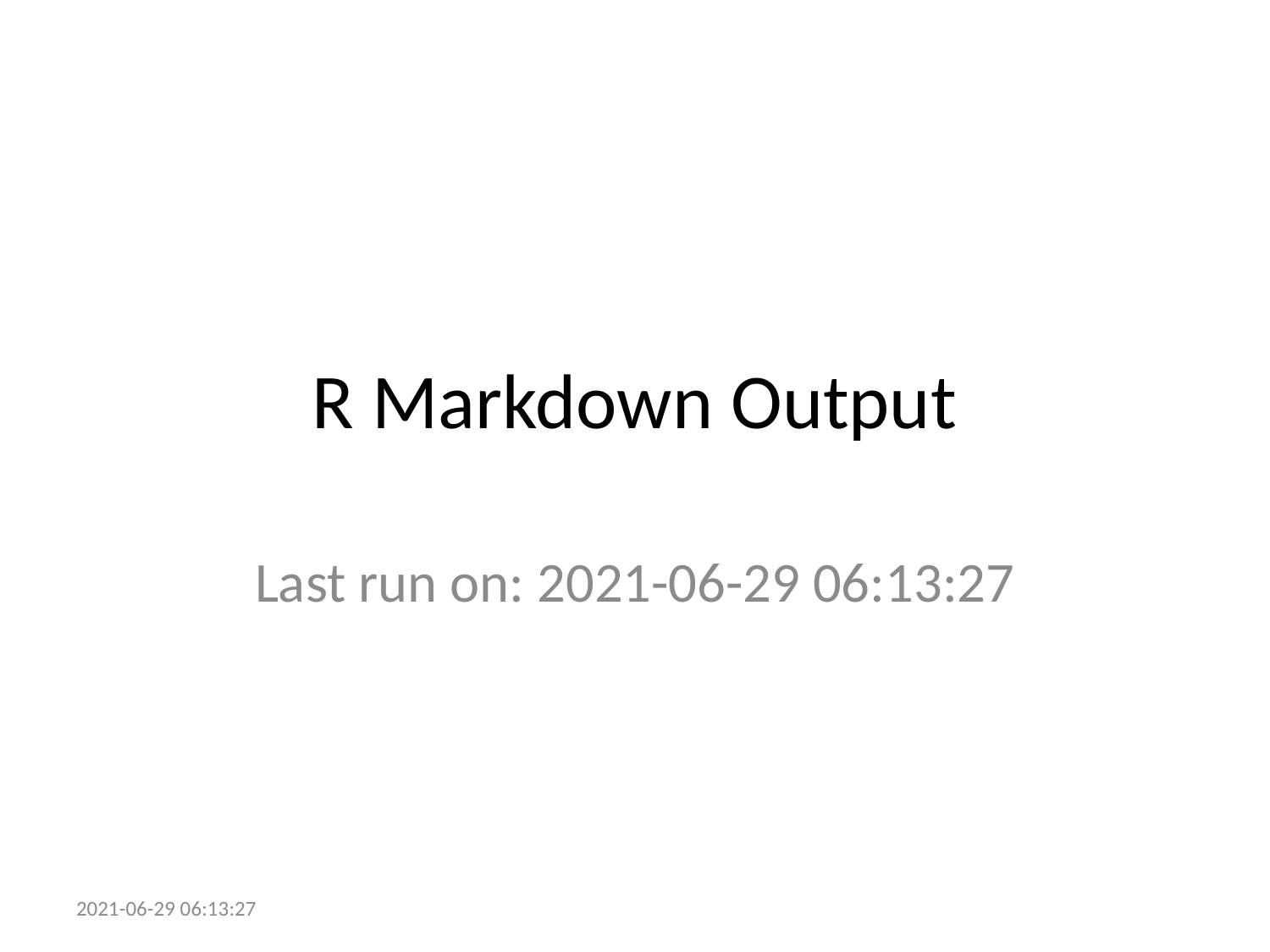

# R Markdown Output
Last run on: 2021-06-29 06:13:27
2021-06-29 06:13:27